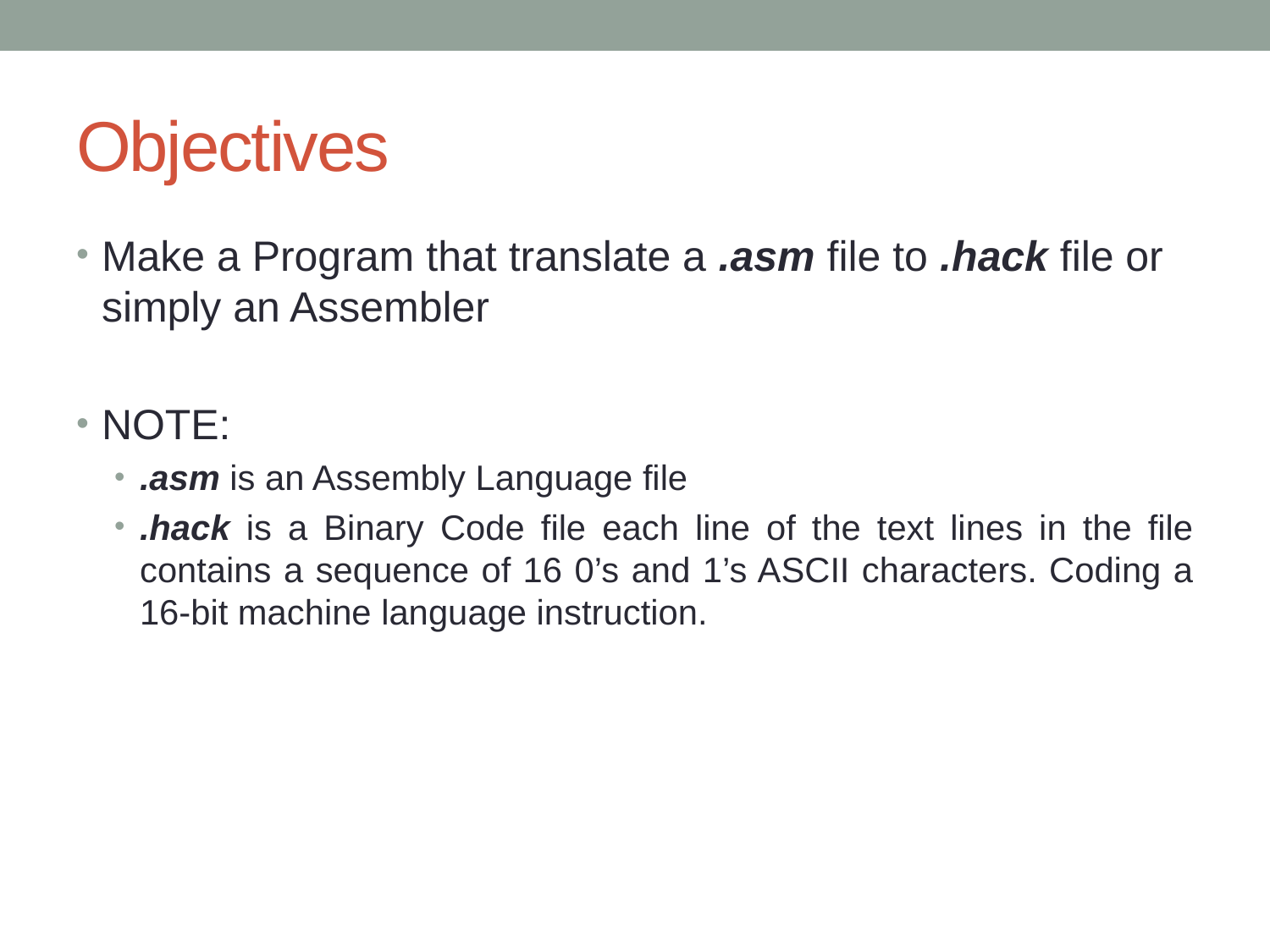

# Objectives
Make a Program that translate a .asm file to .hack file or simply an Assembler

NOTE:
.asm is an Assembly Language file
.hack is a Binary Code file each line of the text lines in the file contains a sequence of 16 0’s and 1’s ASCII characters. Coding a 16-bit machine language instruction.